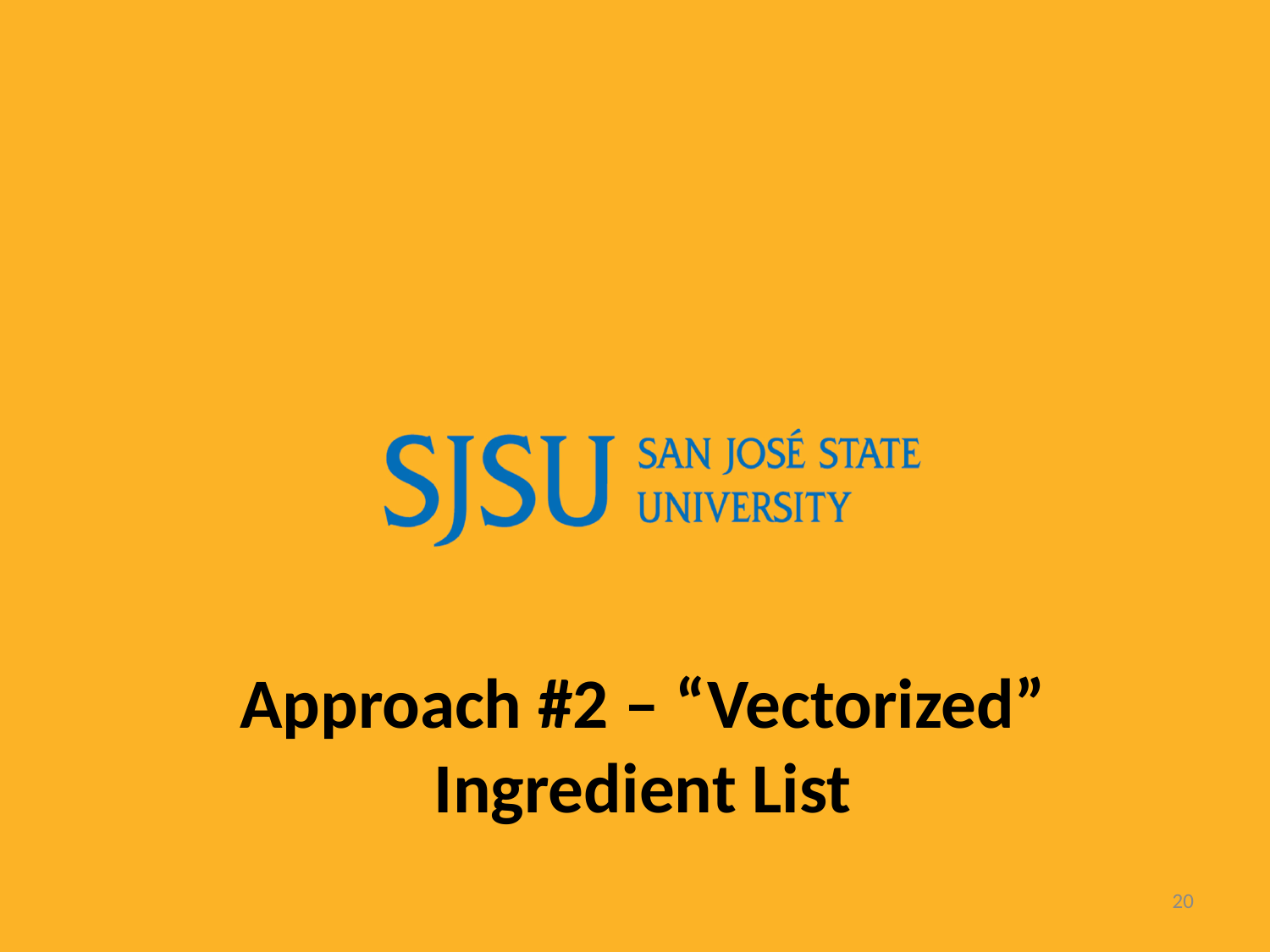

Approach #2 – “Vectorized”
Ingredient List
20